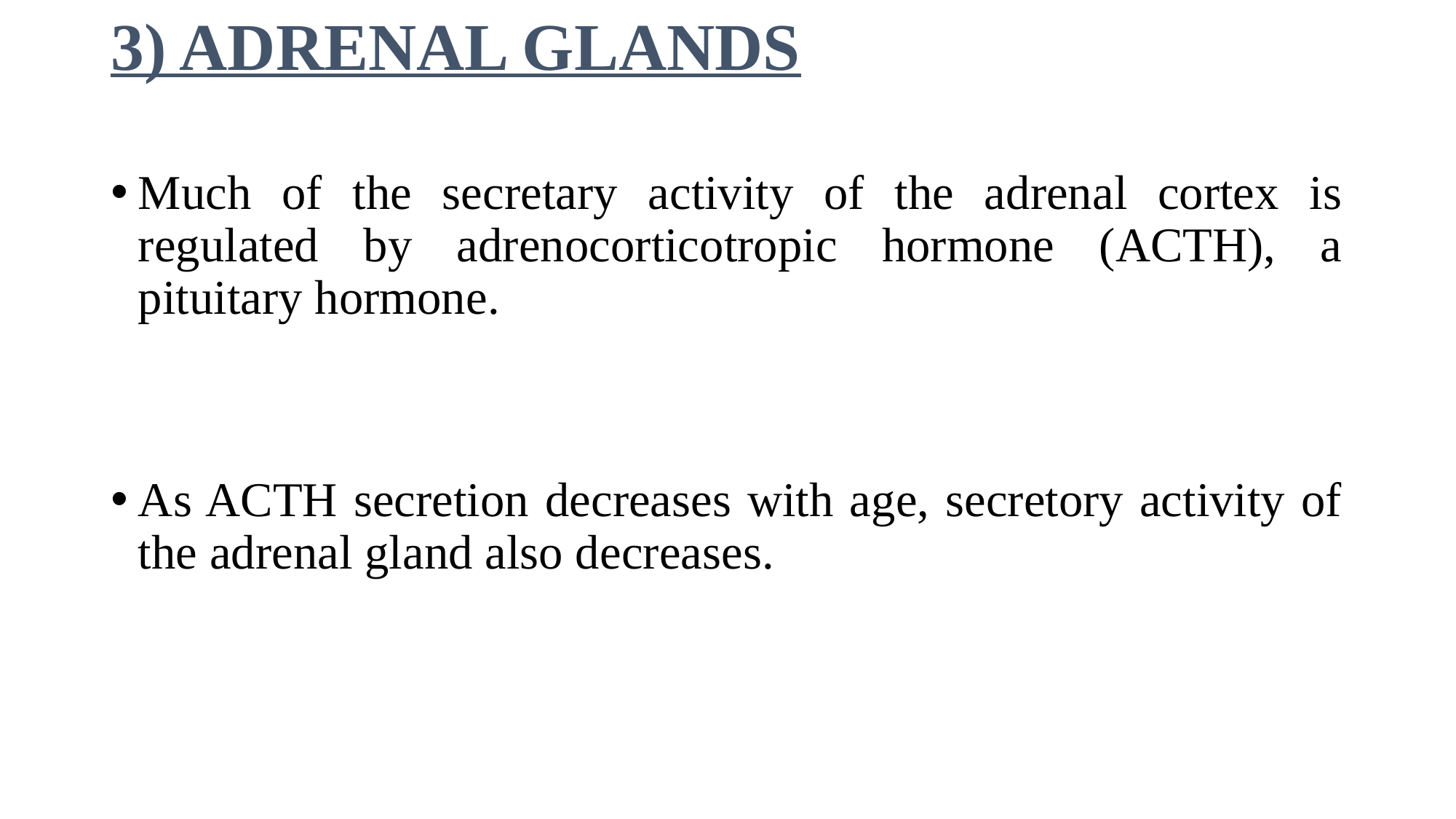

3) ADRENAL GLANDS

Much of the secretary activity of the adrenal cortex is regulated by adrenocorticotropic hormone (ACTH), a pituitary hormone.

As ACTH secretion decreases with age, secretory activity of the adrenal gland also decreases.